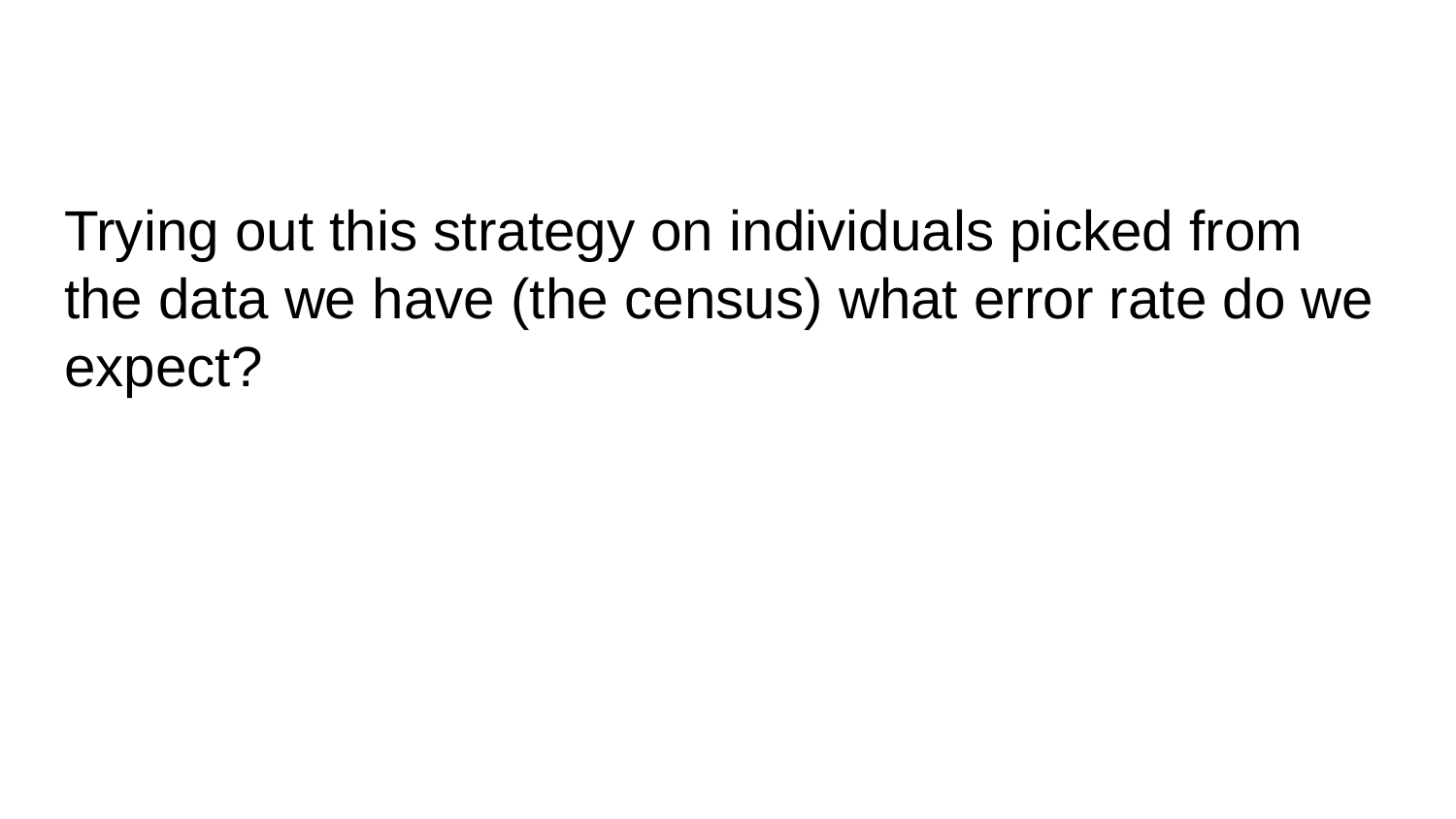

# Trying out this strategy on individuals picked from the data we have (the census) what error rate do we expect?